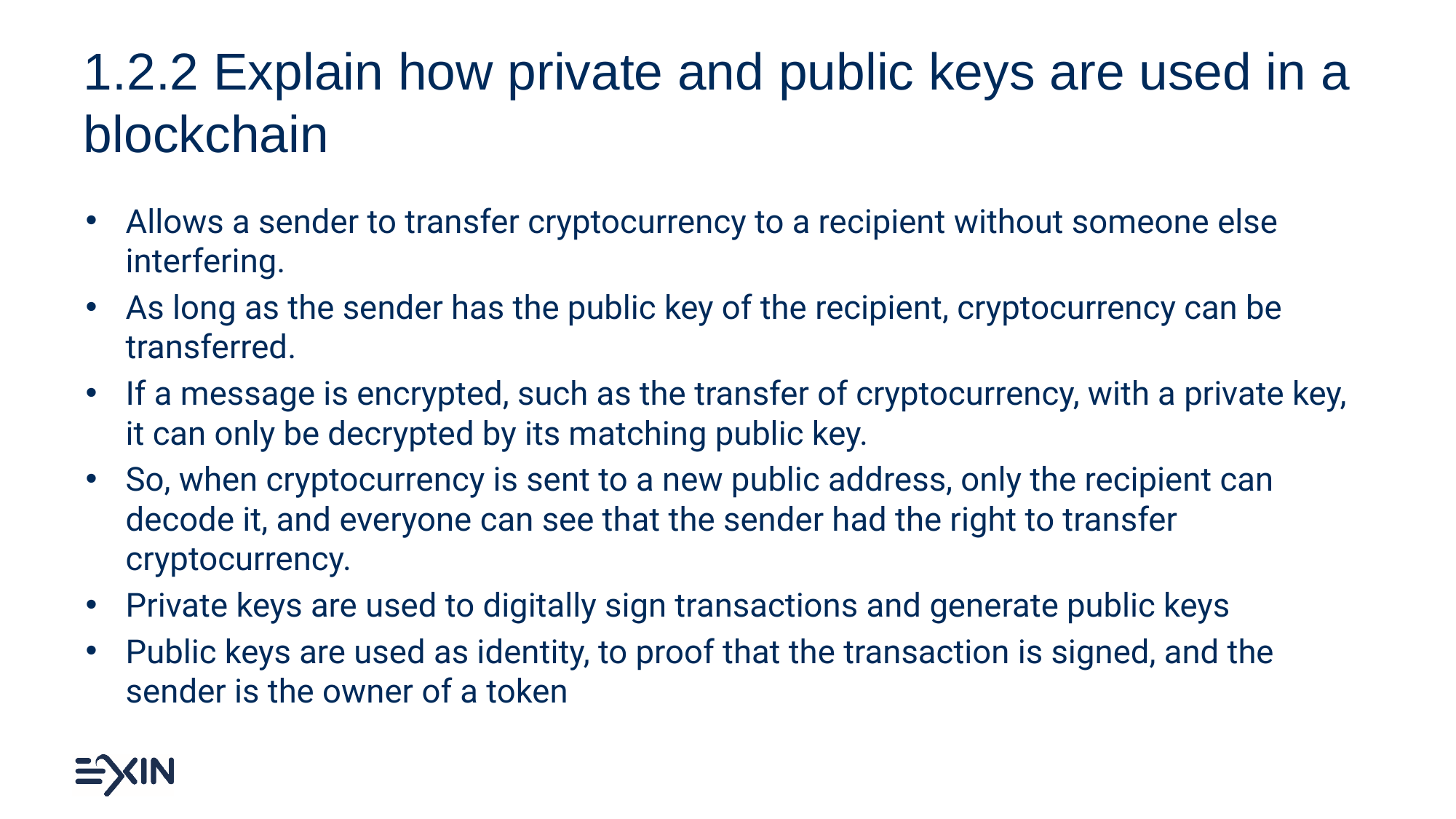

# 1.2.2 Explain how private and public keys are used in a blockchain
Allows a sender to transfer cryptocurrency to a recipient without someone else interfering.
As long as the sender has the public key of the recipient, cryptocurrency can be transferred.
If a message is encrypted, such as the transfer of cryptocurrency, with a private key, it can only be decrypted by its matching public key.
So, when cryptocurrency is sent to a new public address, only the recipient can decode it, and everyone can see that the sender had the right to transfer cryptocurrency.
Private keys are used to digitally sign transactions and generate public keys
Public keys are used as identity, to proof that the transaction is signed, and the sender is the owner of a token